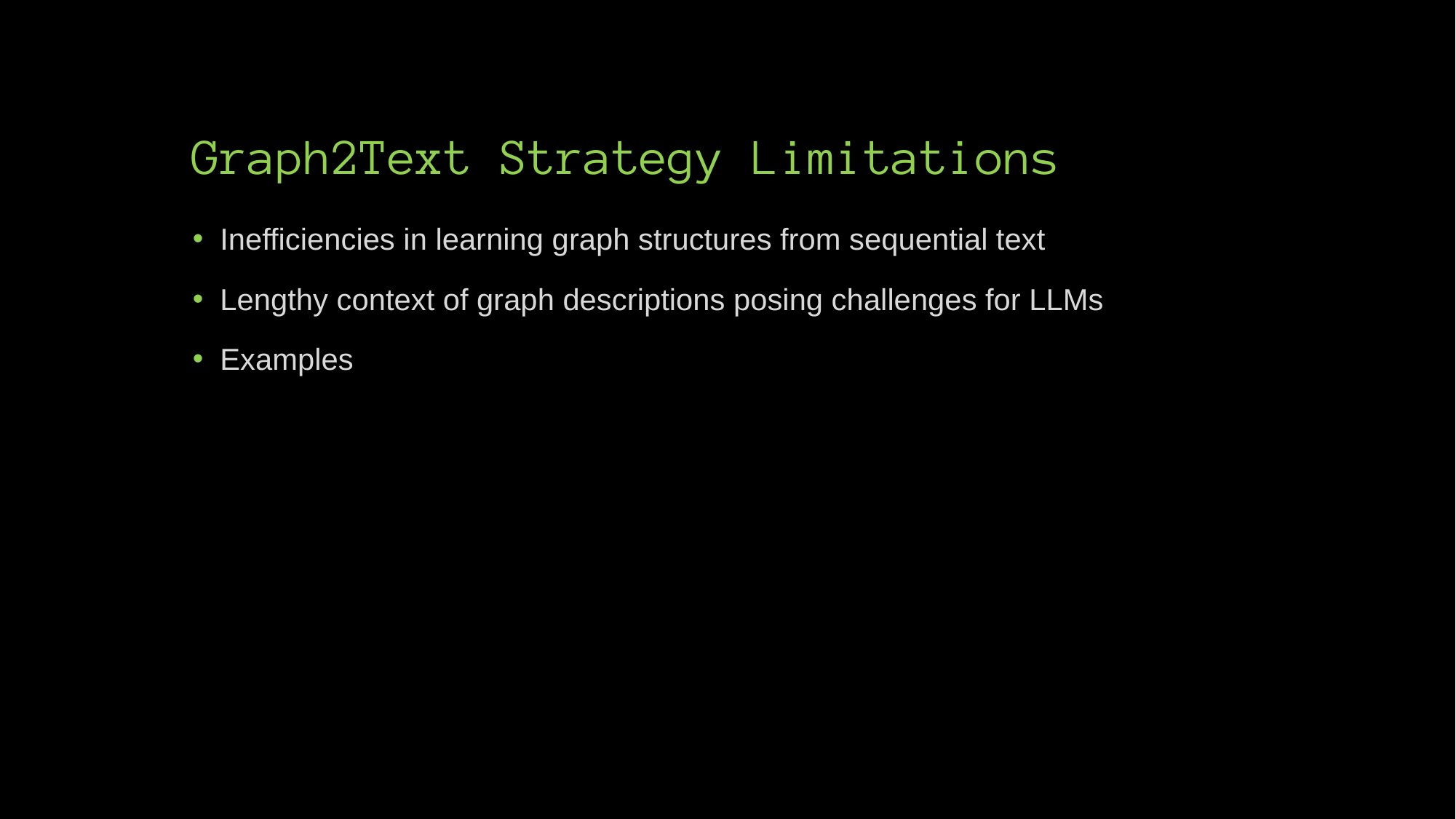

# Graph2Text Strategy Limitations
Inefficiencies in learning graph structures from sequential text
Lengthy context of graph descriptions posing challenges for LLMs
Examples